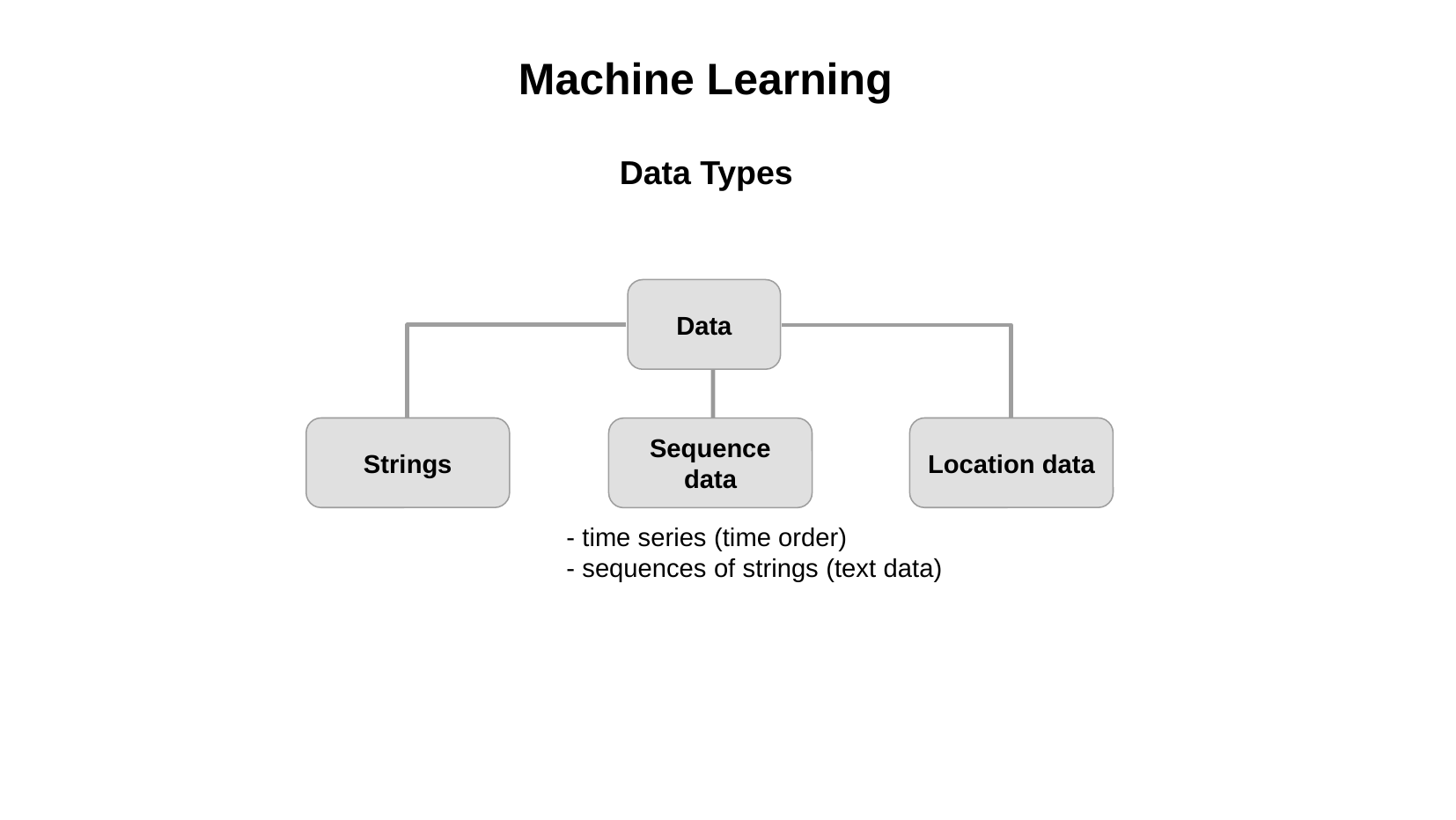

Machine Learning
Data Types
Data

Strings
Location data
Sequence data
- time series (time order)
- sequences of strings (text data)